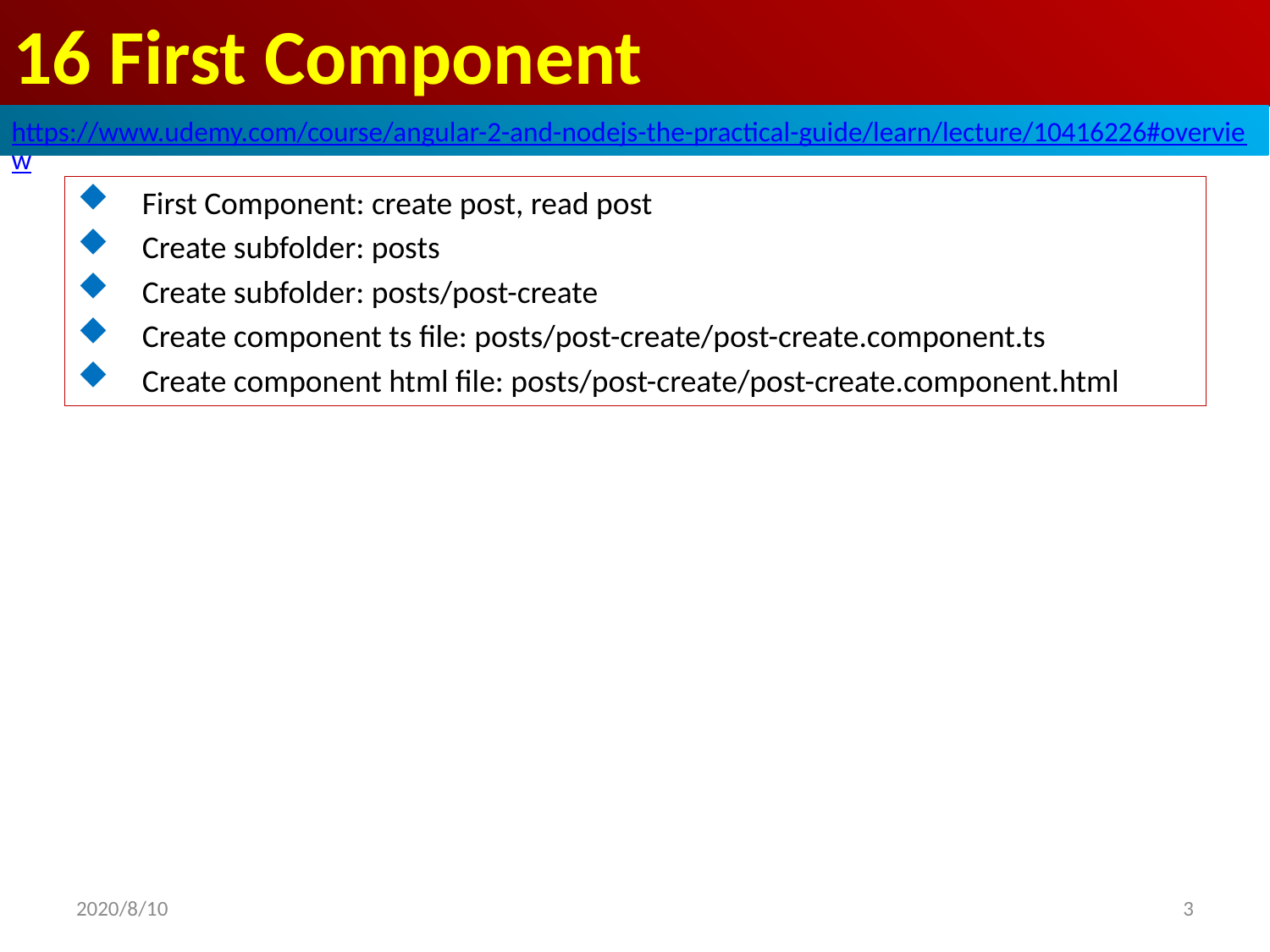

# 16 First Component
https://www.udemy.com/course/angular-2-and-nodejs-the-practical-guide/learn/lecture/10416226#overview
First Component: create post, read post
Create subfolder: posts
Create subfolder: posts/post-create
Create component ts file: posts/post-create/post-create.component.ts
Create component html file: posts/post-create/post-create.component.html

3
2020/8/10